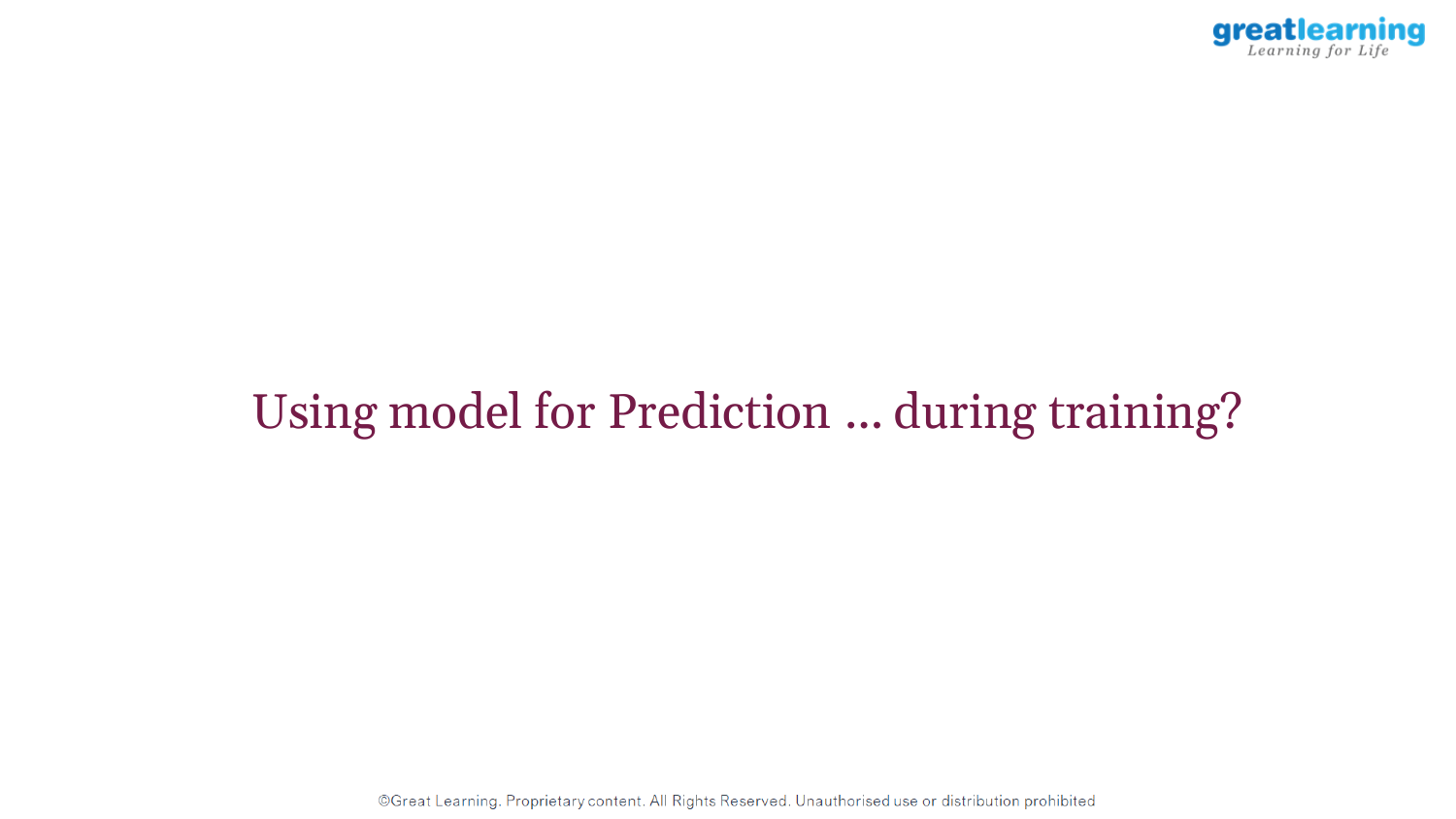

Using model for Prediction … during training?